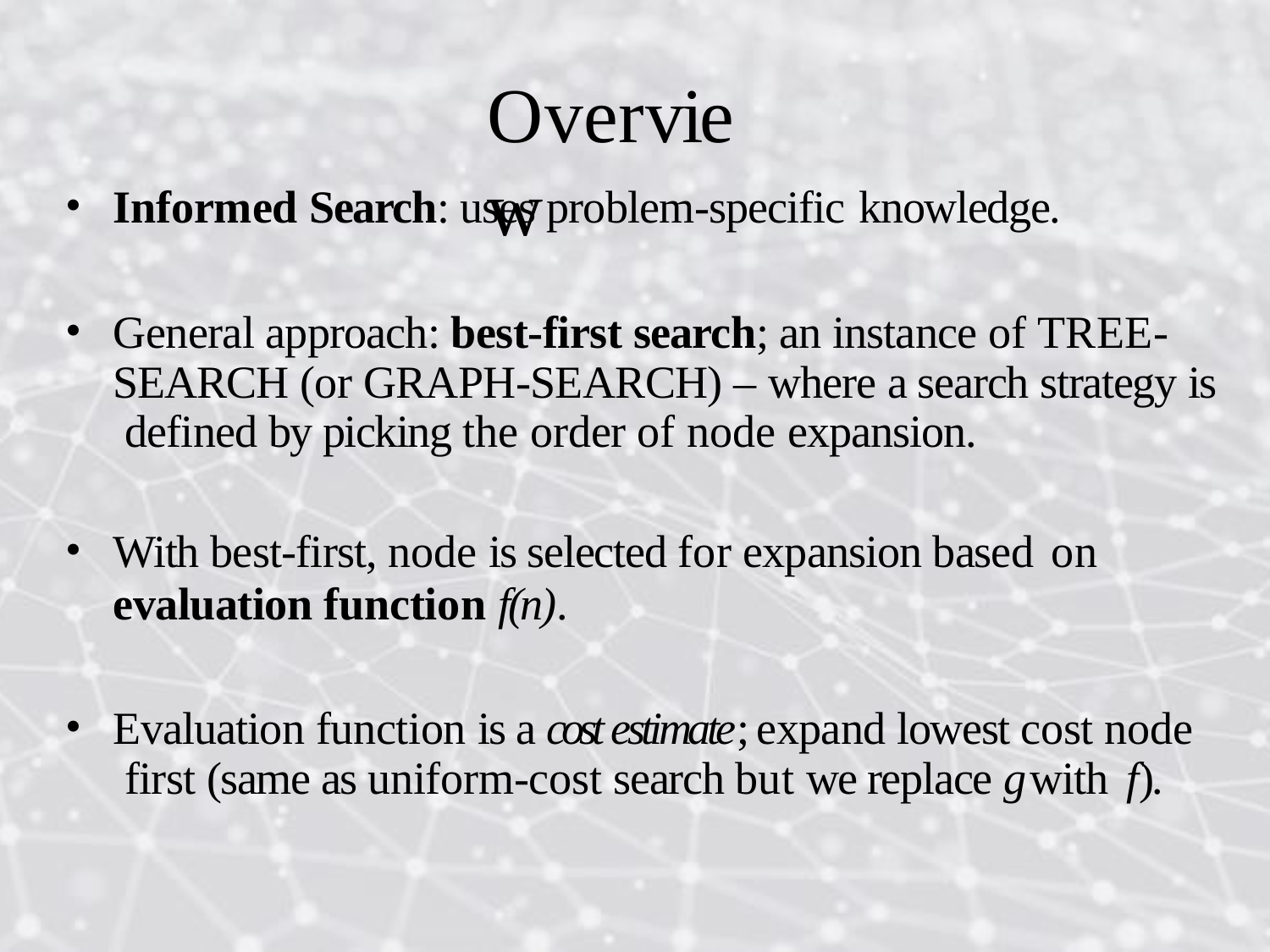

# Overview
Informed Search: uses problem-specific knowledge.

General approach: best-first search; an instance of TREE-  SEARCH (or GRAPH-SEARCH) – where a search strategy is  defined by picking the order of node expansion.

With best-first, node is selected for expansion based on
evaluation function f(n).

Evaluation function is a cost estimate; expand lowest cost node  first (same as uniform-cost search but we replace g with f).